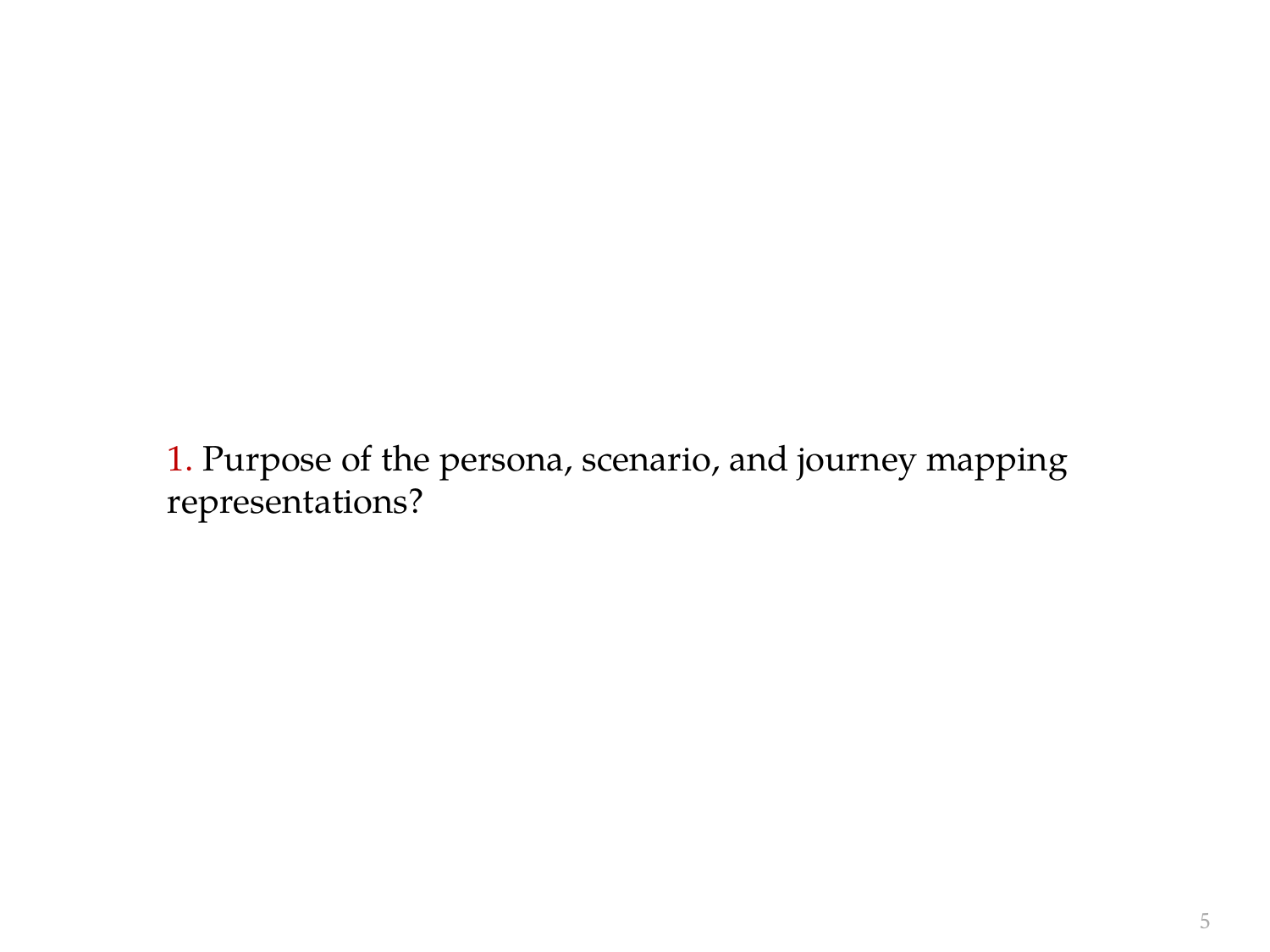

#

1. Purpose of the persona, scenario, and journey mapping representations?

5